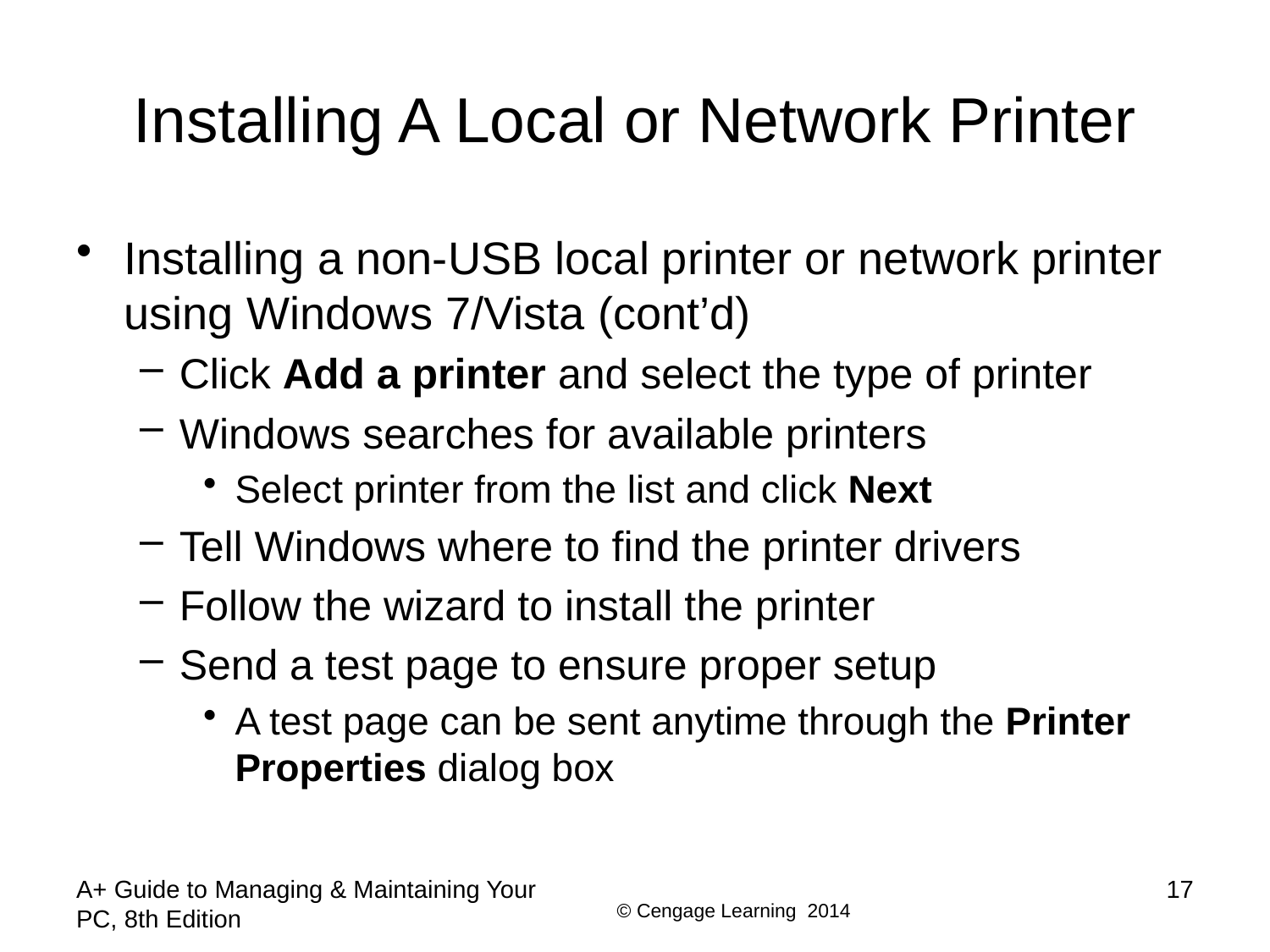

# Installing A Local or Network Printer
Installing a non-USB local printer or network printer using Windows 7/Vista (cont’d)
Click Add a printer and select the type of printer
Windows searches for available printers
Select printer from the list and click Next
Tell Windows where to find the printer drivers
Follow the wizard to install the printer
Send a test page to ensure proper setup
A test page can be sent anytime through the Printer Properties dialog box
A+ Guide to Managing & Maintaining Your PC, 8th Edition
17